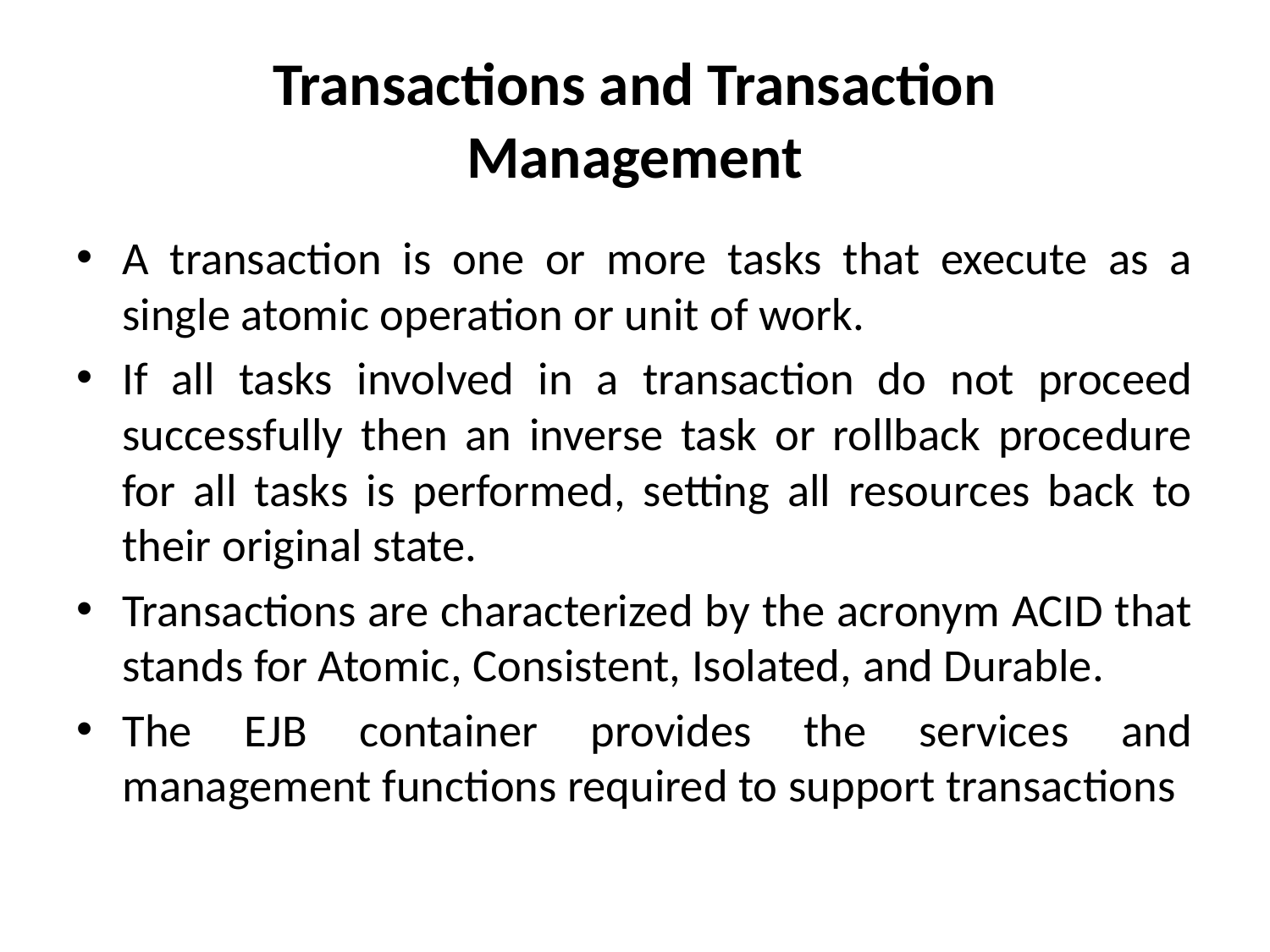

# Transactions and Transaction Management
A transaction is one or more tasks that execute as a single atomic operation or unit of work.
If all tasks involved in a transaction do not proceed successfully then an inverse task or rollback procedure for all tasks is performed, setting all resources back to their original state.
Transactions are characterized by the acronym ACID that stands for Atomic, Consistent, Isolated, and Durable.
The EJB container provides the services and management functions required to support transactions